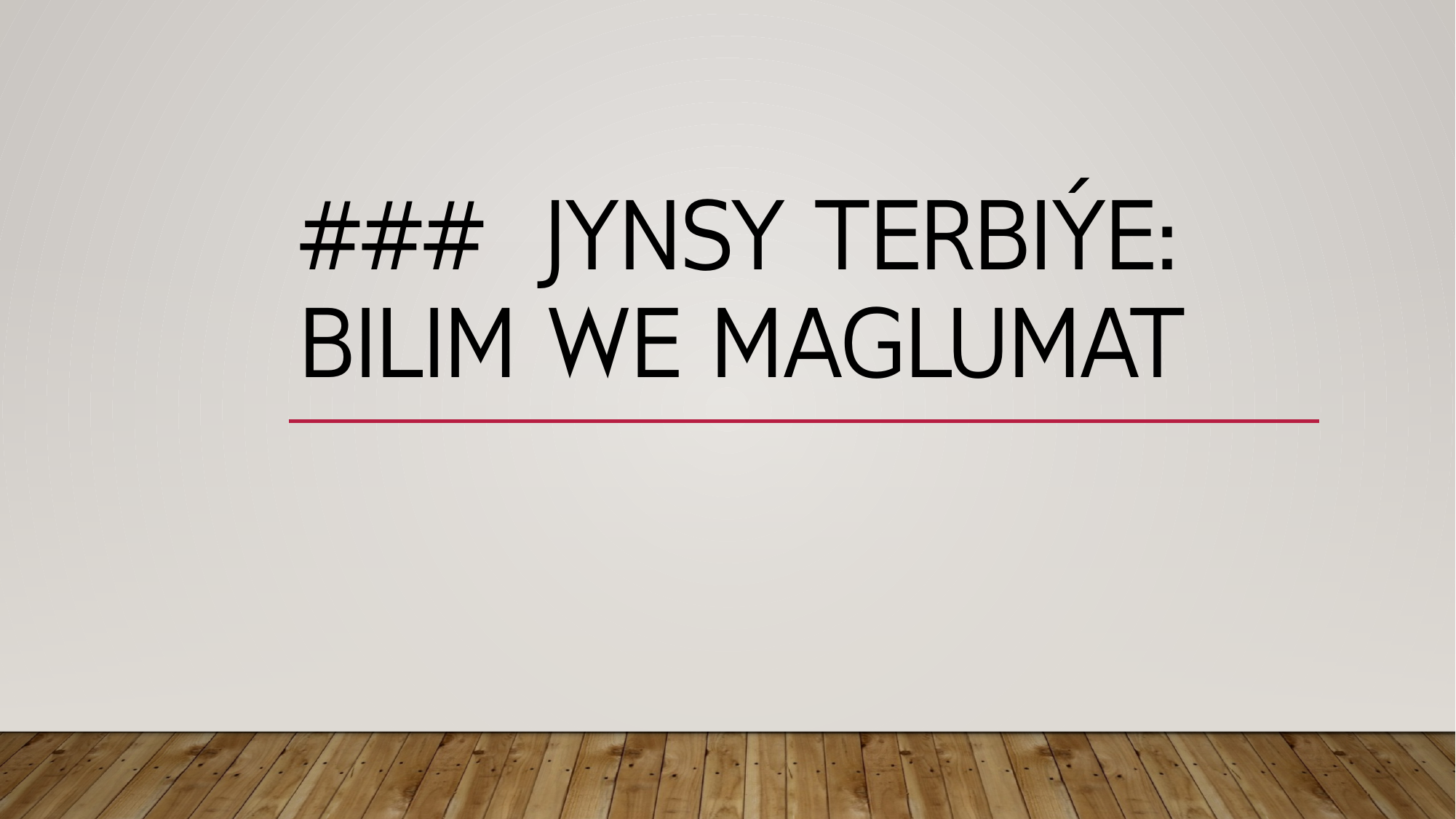

# ###  Jynsy Terbiýe: Bilim we Maglumat